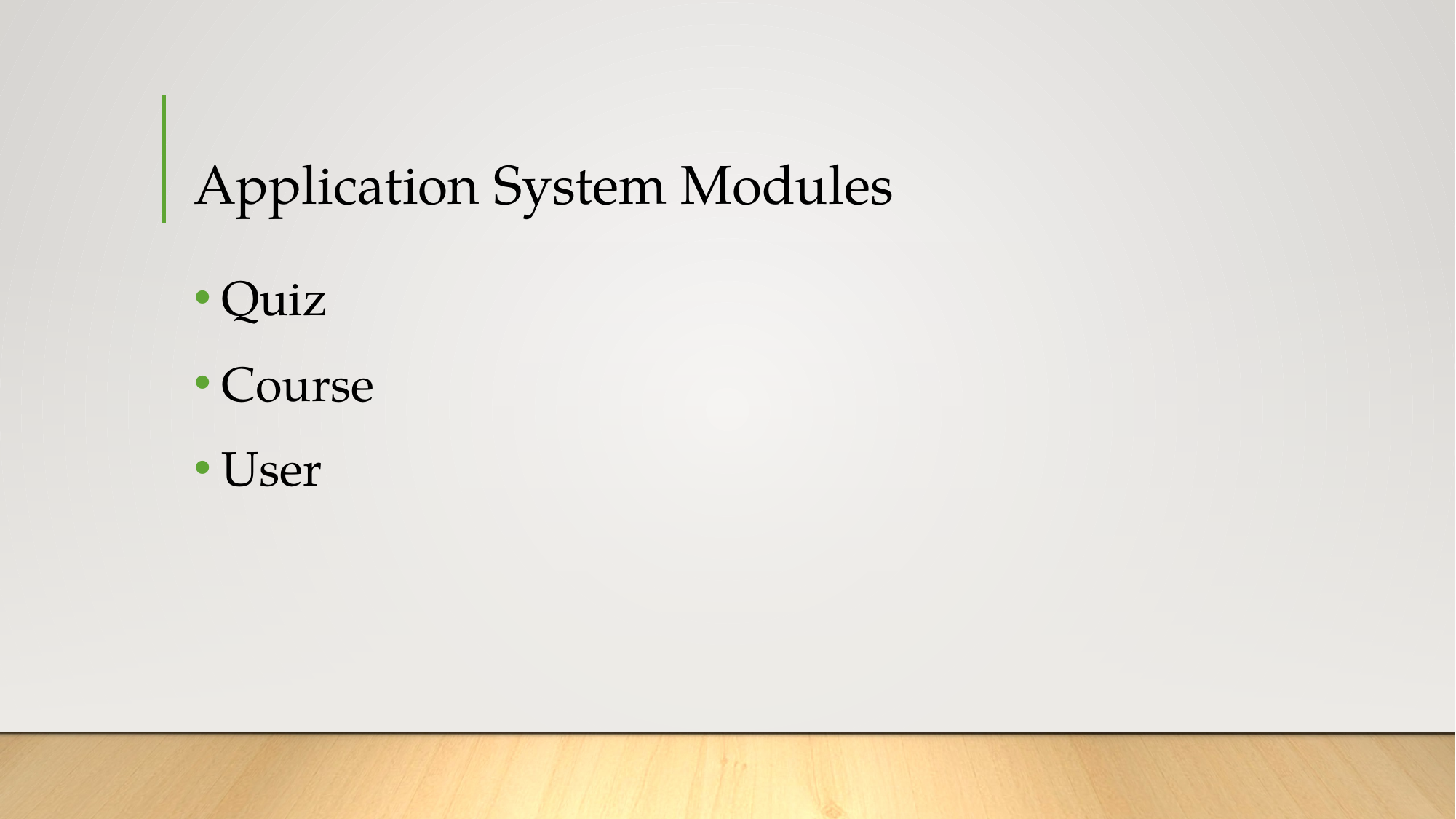

# Application System Modules
Quiz
Course
User